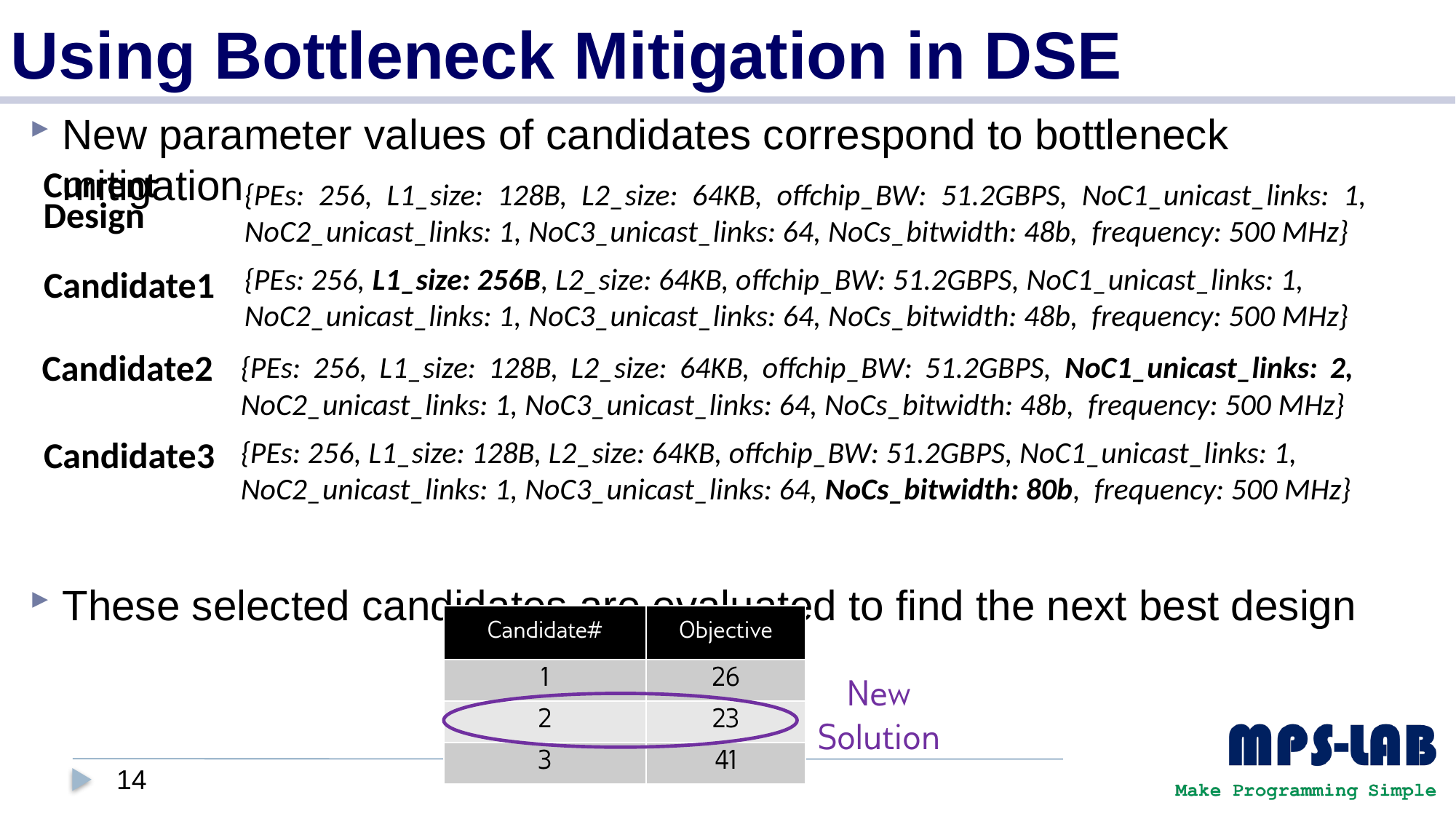

# Using Bottleneck Mitigation in DSE
New parameter values of candidates correspond to bottleneck mitigation

These selected candidates are evaluated to find the next best design
Current
Design
{PEs: 256, L1_size: 128B, L2_size: 64KB, offchip_BW: 51.2GBPS, NoC1_unicast_links: 1, NoC2_unicast_links: 1, NoC3_unicast_links: 64, NoCs_bitwidth: 48b,  frequency: 500 MHz}
{PEs: 256, L1_size: 256B, L2_size: 64KB, offchip_BW: 51.2GBPS, NoC1_unicast_links: 1, NoC2_unicast_links: 1, NoC3_unicast_links: 64, NoCs_bitwidth: 48b,  frequency: 500 MHz}
Candidate1
{PEs: 256, L1_size: 128B, L2_size: 64KB, offchip_BW: 51.2GBPS, NoC1_unicast_links: 2, NoC2_unicast_links: 1, NoC3_unicast_links: 64, NoCs_bitwidth: 48b,  frequency: 500 MHz}
Candidate2
{PEs: 256, L1_size: 128B, L2_size: 64KB, offchip_BW: 51.2GBPS, NoC1_unicast_links: 1, NoC2_unicast_links: 1, NoC3_unicast_links: 64, NoCs_bitwidth: 80b,  frequency: 500 MHz}
Candidate3
| Candidate# | Objective |
| --- | --- |
| 1 | 26 |
| 2 | 23 |
| 3 | 41 |
New
Solution

14